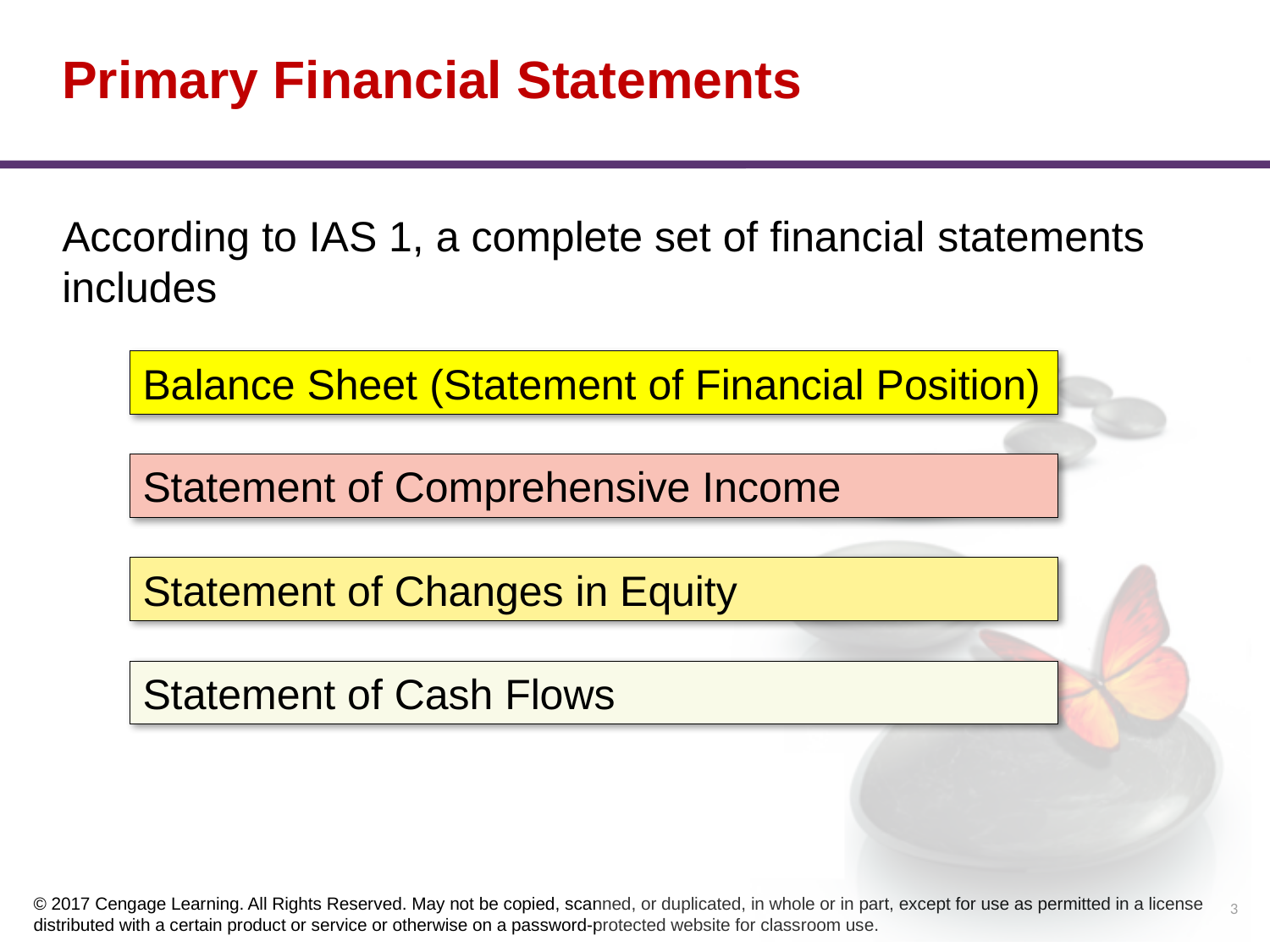

# Primary Financial Statements
According to IAS 1, a complete set of financial statements includes
Balance Sheet (Statement of Financial Position)
Statement of Comprehensive Income
Statement of Changes in Equity
Statement of Cash Flows
3